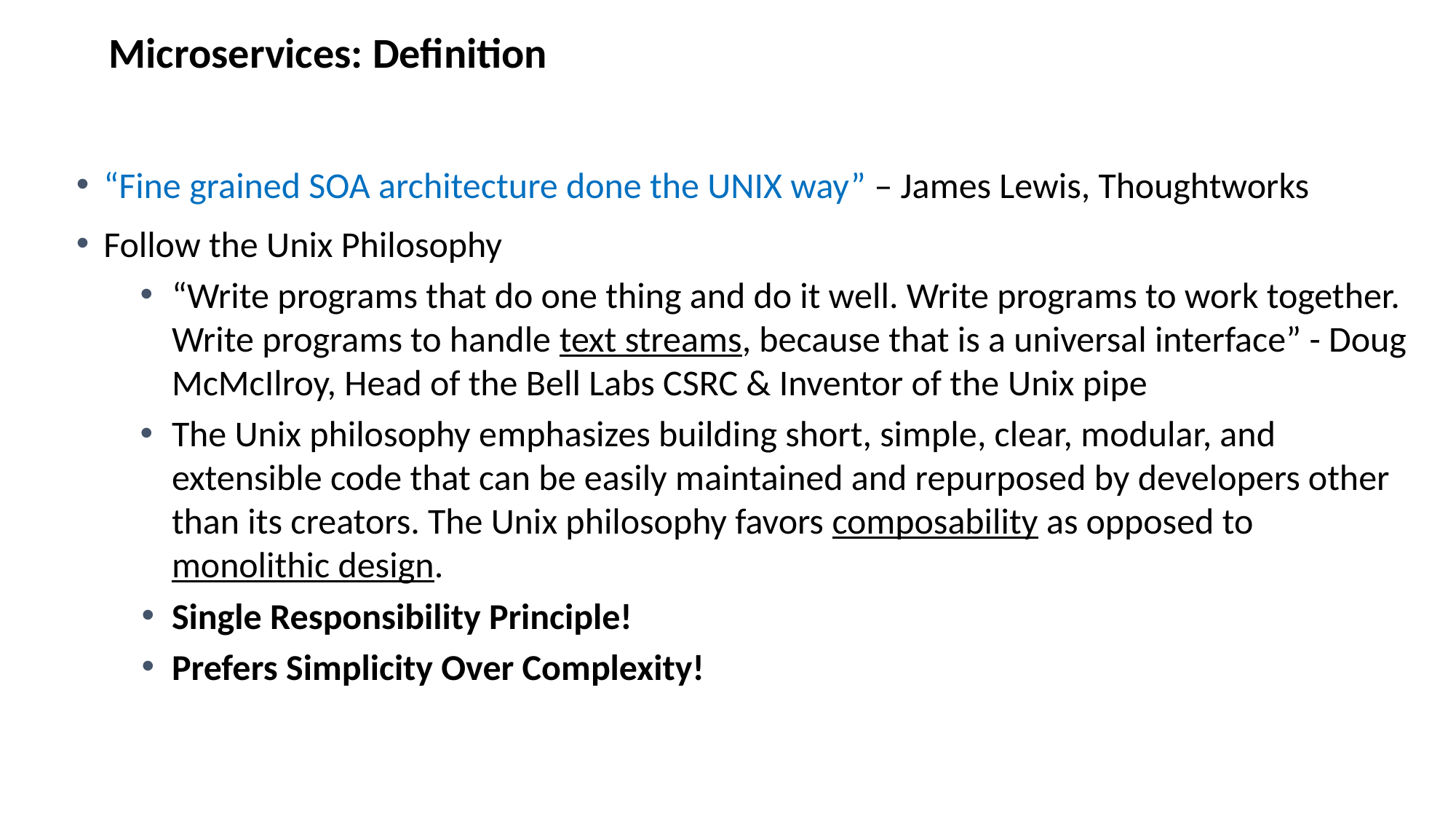

Microservices: Definition
“Fine grained SOA architecture done the UNIX way” – James Lewis, Thoughtworks
Follow the Unix Philosophy
“Write programs that do one thing and do it well. Write programs to work together. Write programs to handle text streams, because that is a universal interface” - Doug McMcIlroy, Head of the Bell Labs CSRC & Inventor of the Unix pipe
The Unix philosophy emphasizes building short, simple, clear, modular, and extensible code that can be easily maintained and repurposed by developers other than its creators. The Unix philosophy favors composability as opposed to monolithic design.
Single Responsibility Principle!
Prefers Simplicity Over Complexity!